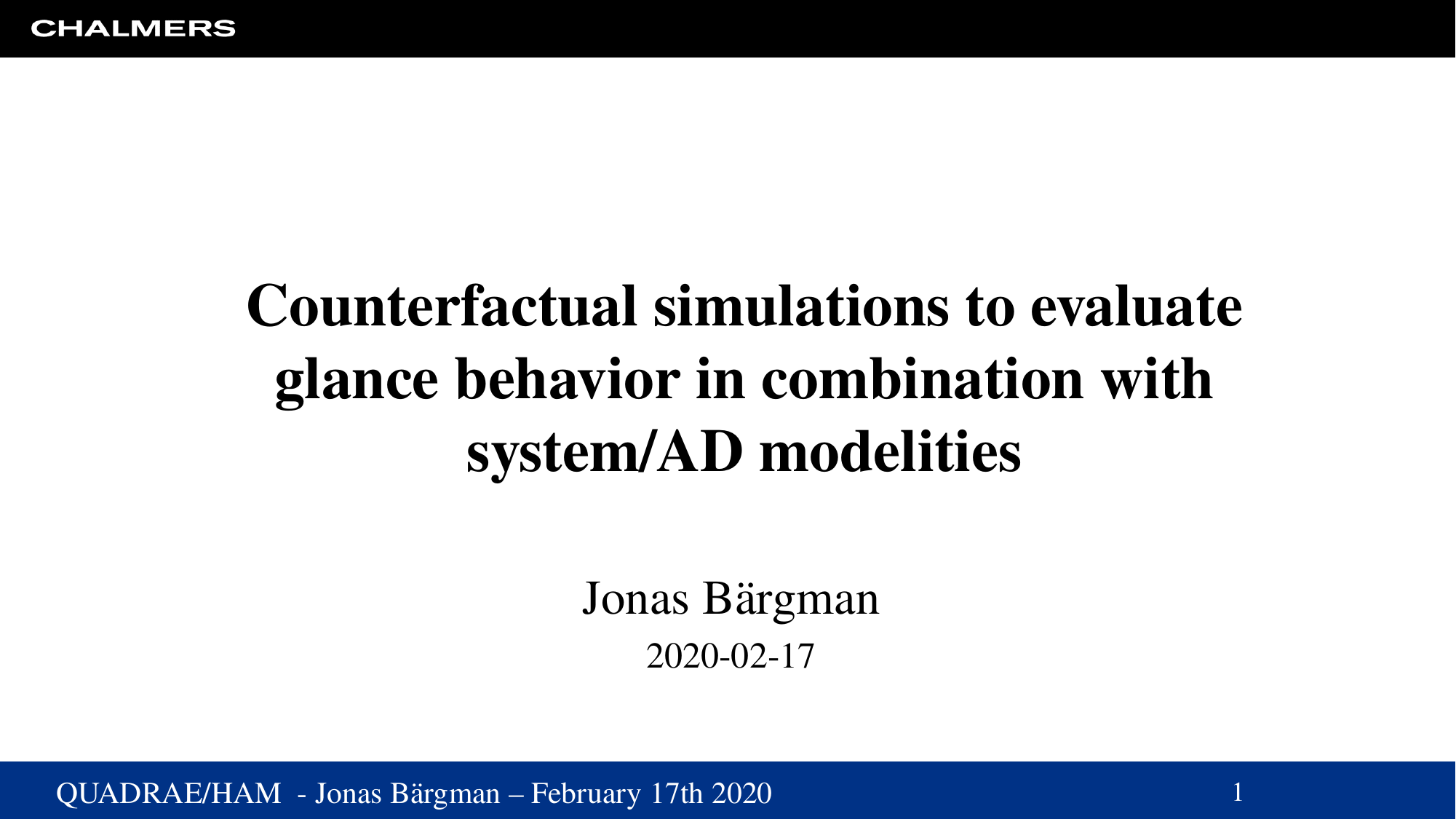

# Counterfactual simulations to evaluate glance behavior in combination with system/AD modelities
Jonas Bärgman
2020-02-17
 1